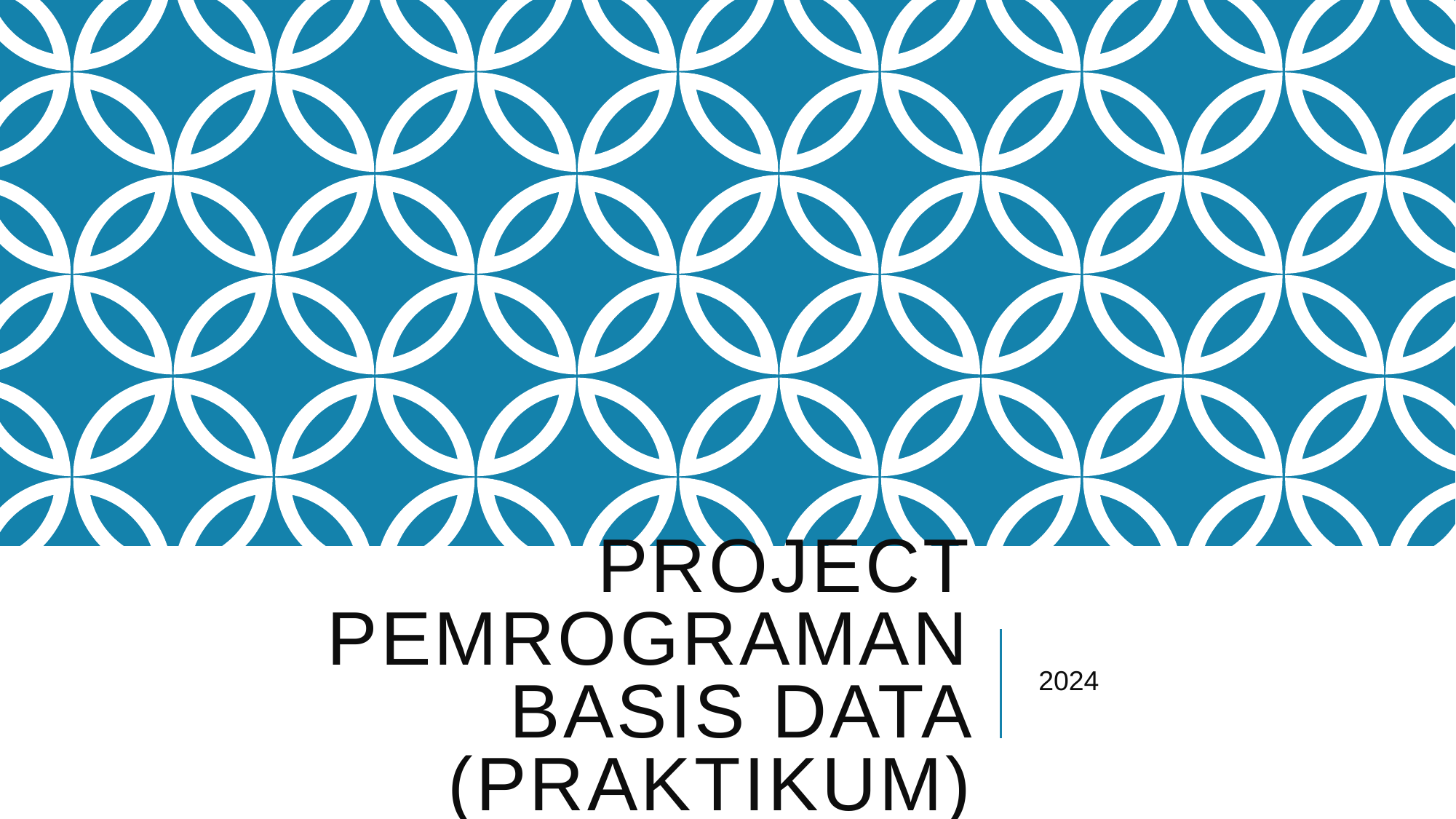

# Project Pemrograman Basis Data (praktikum)
2024